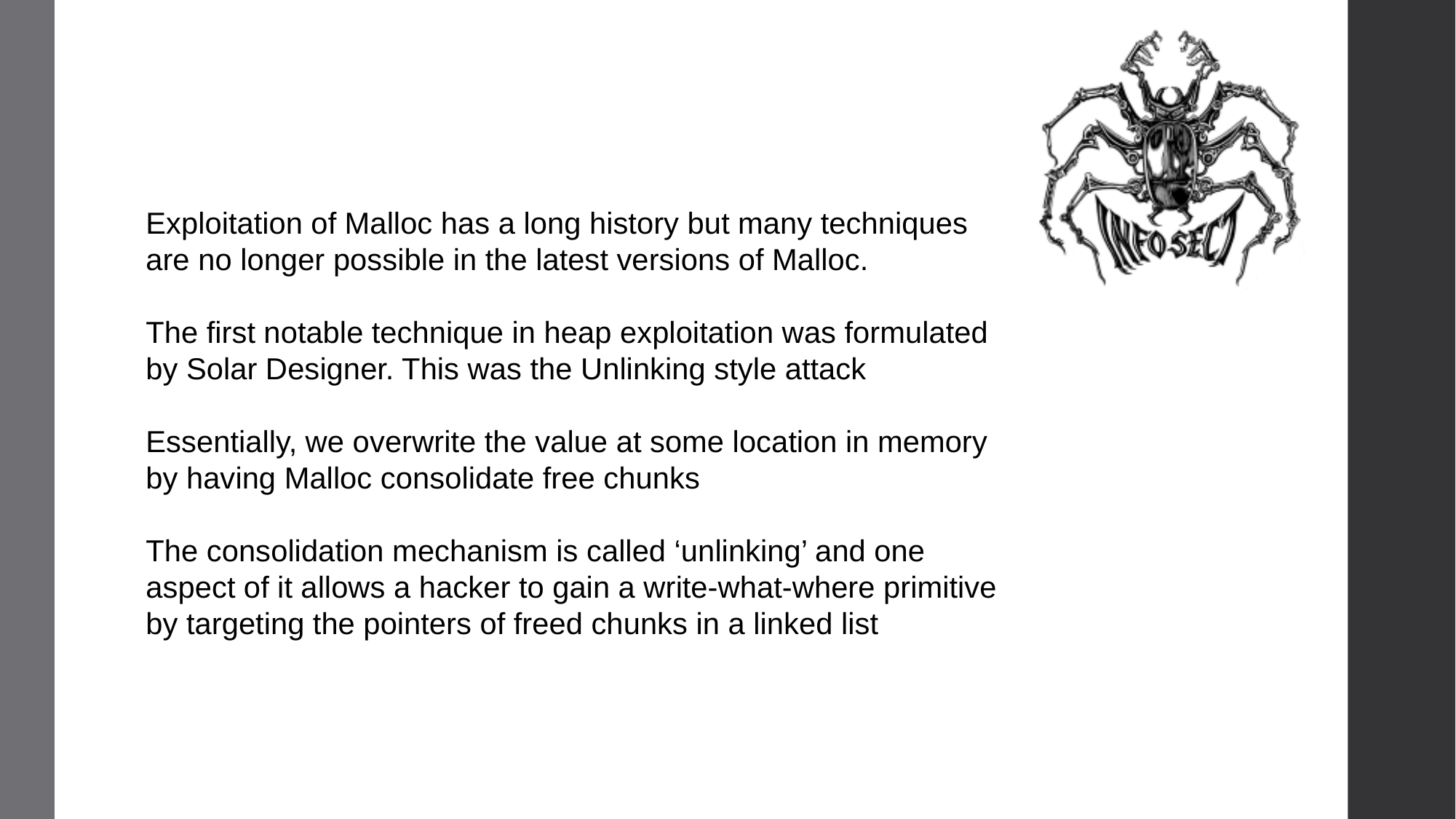

Exploitation of Malloc has a long history but many techniques are no longer possible in the latest versions of Malloc.

The first notable technique in heap exploitation was formulated by Solar Designer. This was the Unlinking style attack

Essentially, we overwrite the value at some location in memory by having Malloc consolidate free chunks

The consolidation mechanism is called ‘unlinking’ and one aspect of it allows a hacker to gain a write-what-where primitive by targeting the pointers of freed chunks in a linked list